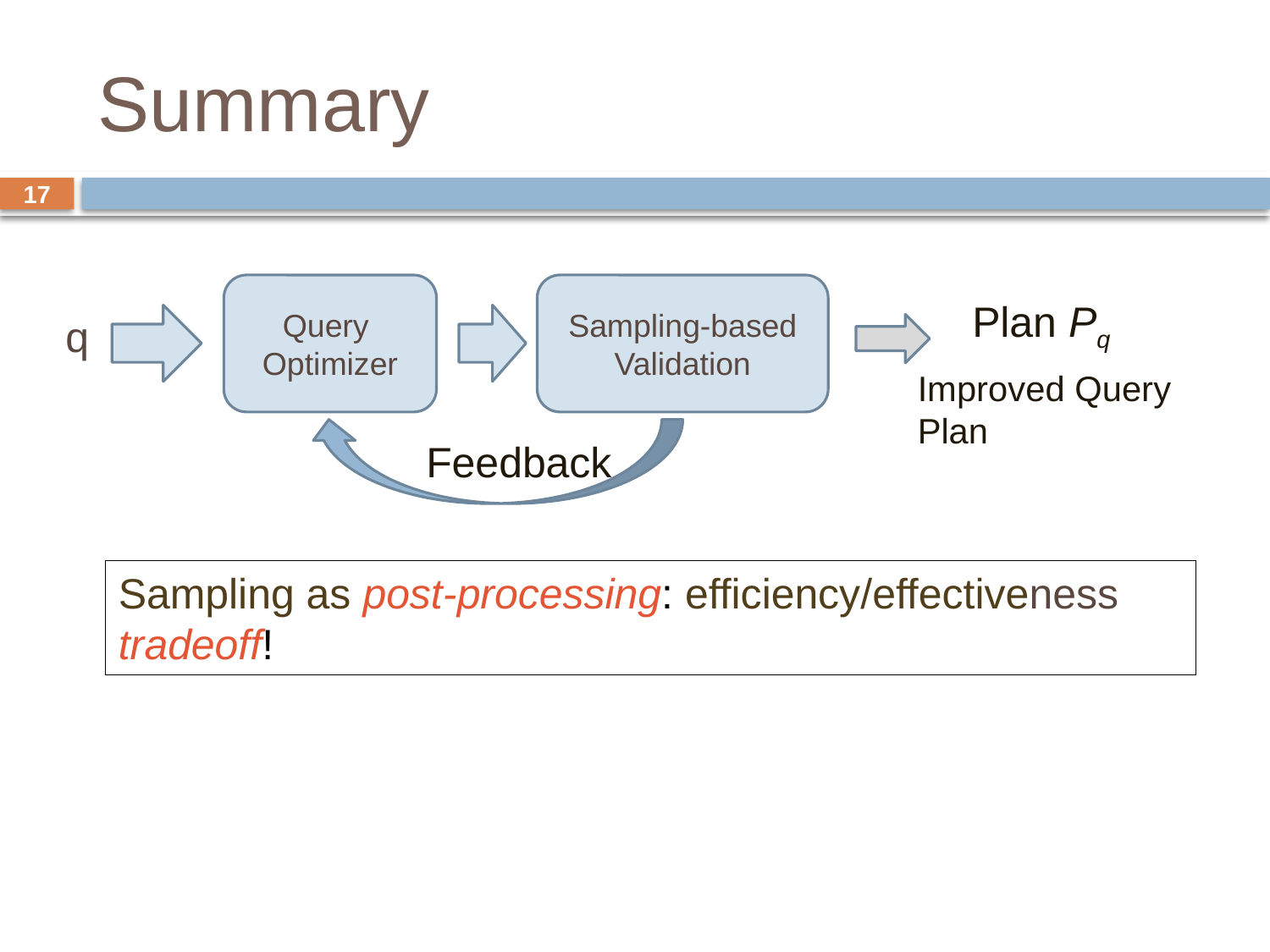

# Summary
17
Query
Optimizer
Sampling-based Validation
q

Plan Pq

Improved Query Plan

Feedback
Sampling as post-processing: efficiency/effectiveness tradeoff!